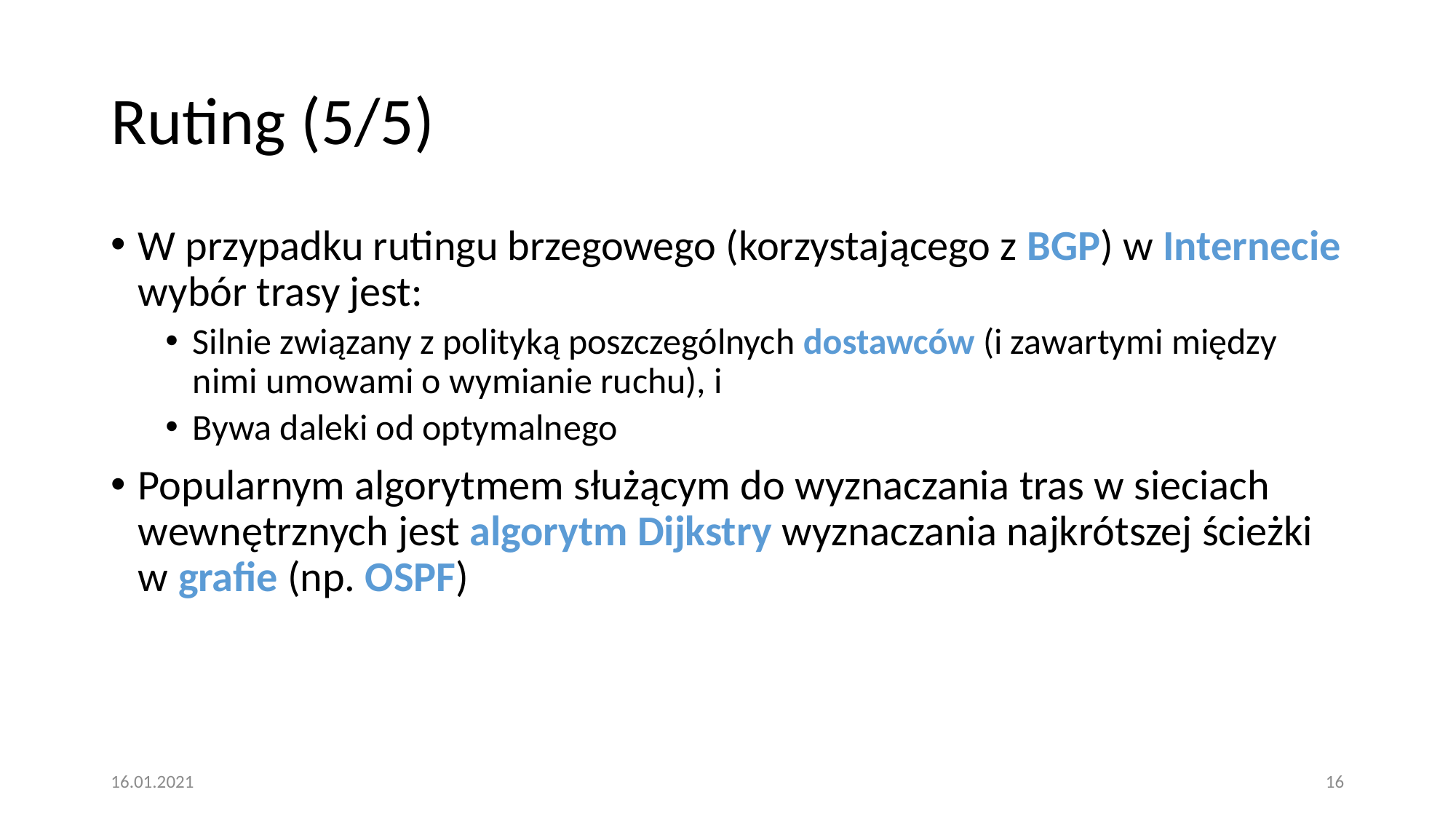

# Ruting (5/5)
W przypadku rutingu brzegowego (korzystającego z BGP) w Internecie wybór trasy jest:
Silnie związany z polityką poszczególnych dostawców (i zawartymi między nimi umowami o wymianie ruchu), i
Bywa daleki od optymalnego
Popularnym algorytmem służącym do wyznaczania tras w sieciach wewnętrznych jest algorytm Dijkstry wyznaczania najkrótszej ścieżki w grafie (np. OSPF)‏
16.01.2021
16